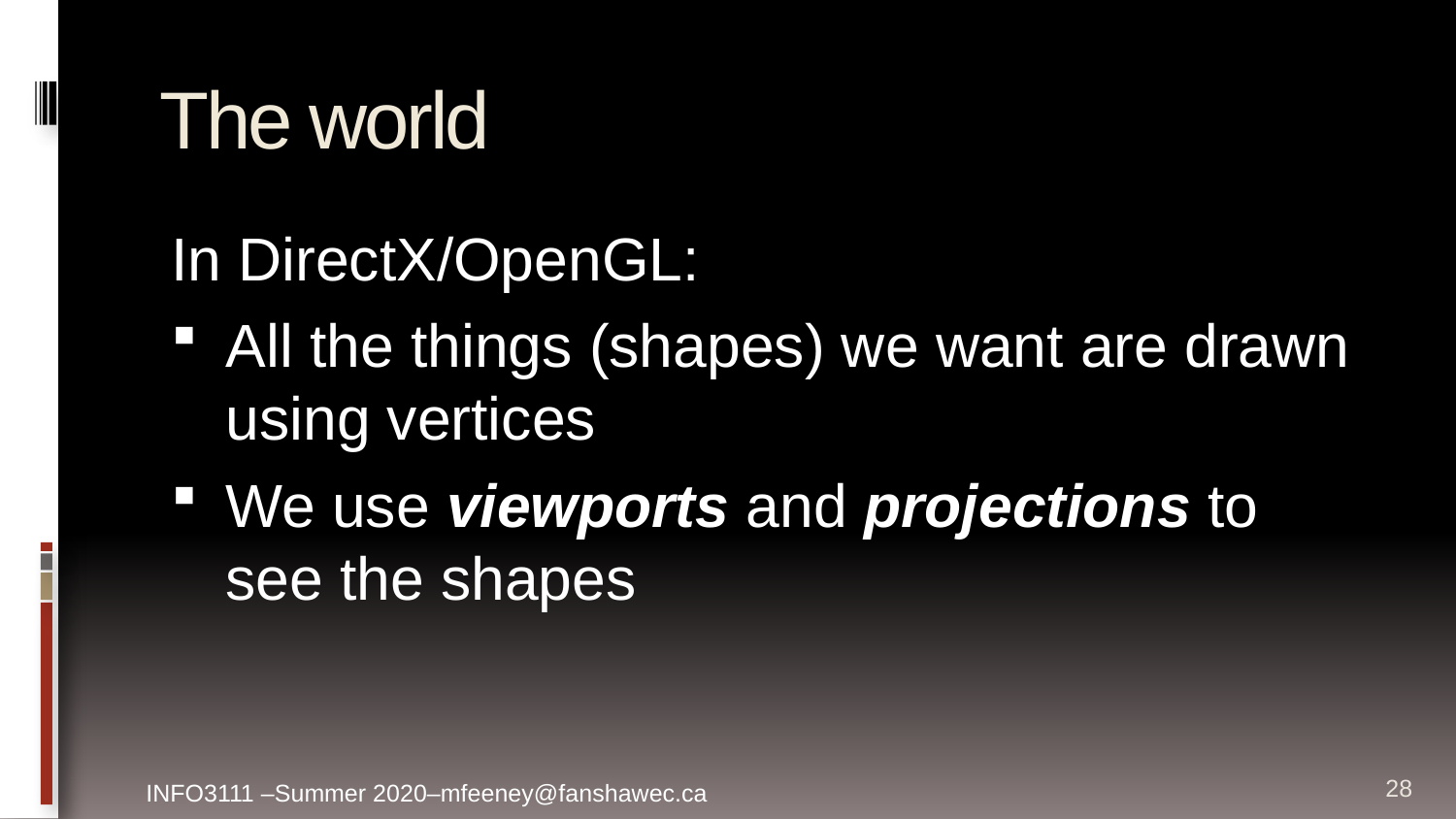

# The world
In DirectX/OpenGL:
All the things (shapes) we want are drawn using vertices
We use viewports and projections to see the shapes

28